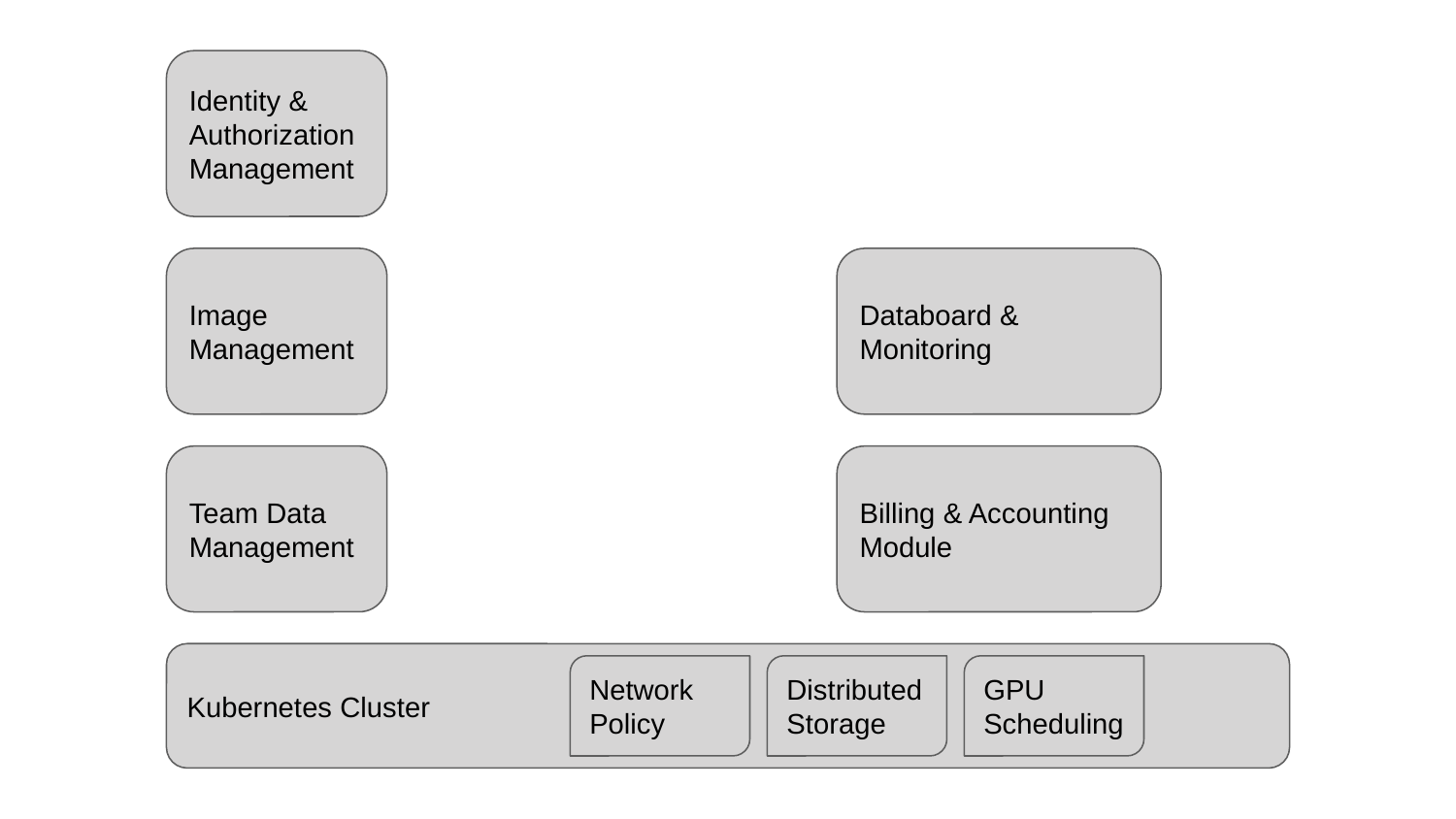

Identity & Authorization Management
Image Management
Databoard & Monitoring
Team Data Management
Billing & Accounting Module
Kubernetes Cluster
Network Policy
Distributed Storage
GPU Scheduling